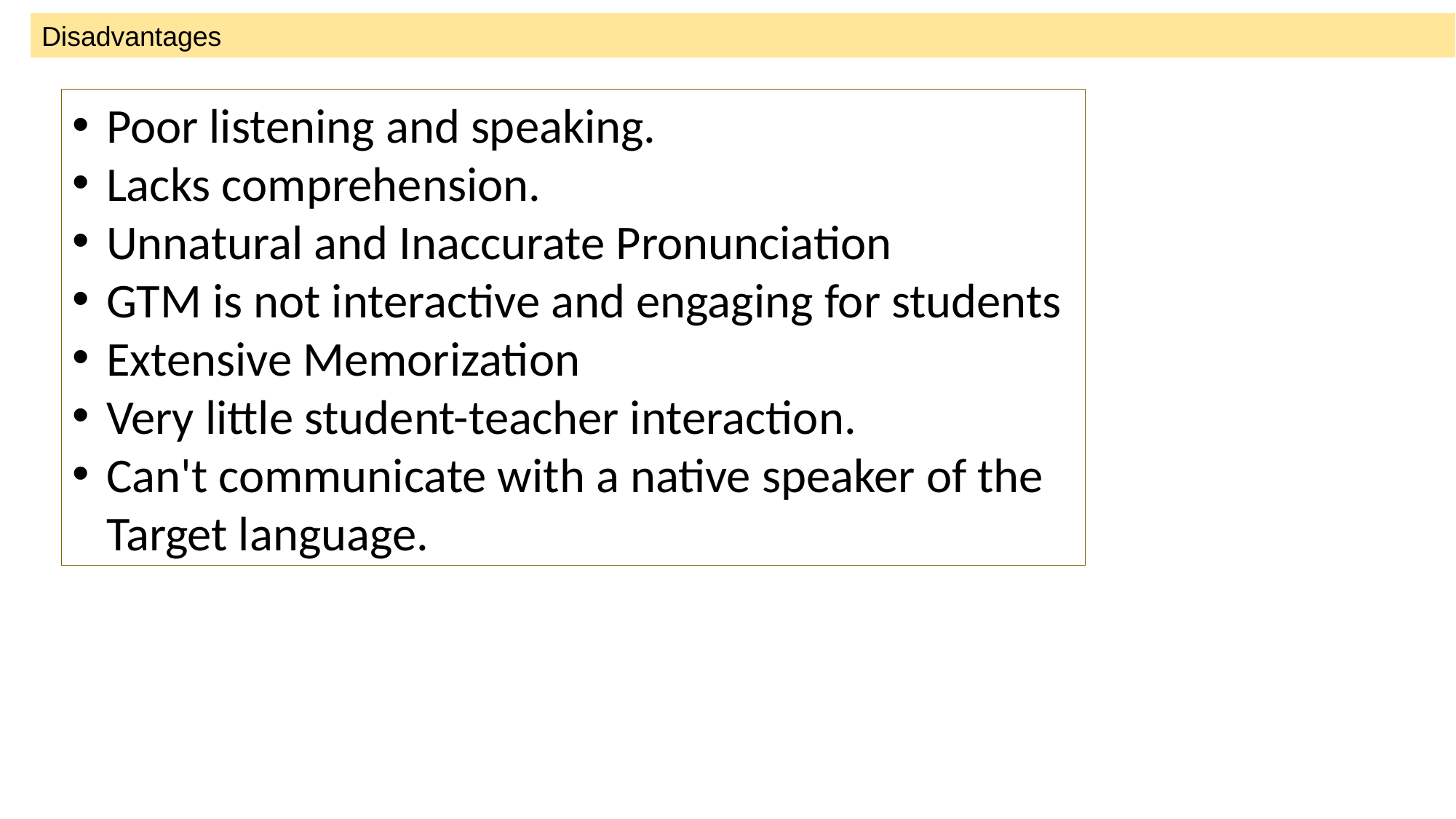

Disadvantages
Poor listening and speaking.
Lacks comprehension.
Unnatural and Inaccurate Pronunciation
GTM is not interactive and engaging for students
Extensive Memorization
Very little student-teacher interaction.
Can't communicate with a native speaker of the Target language.